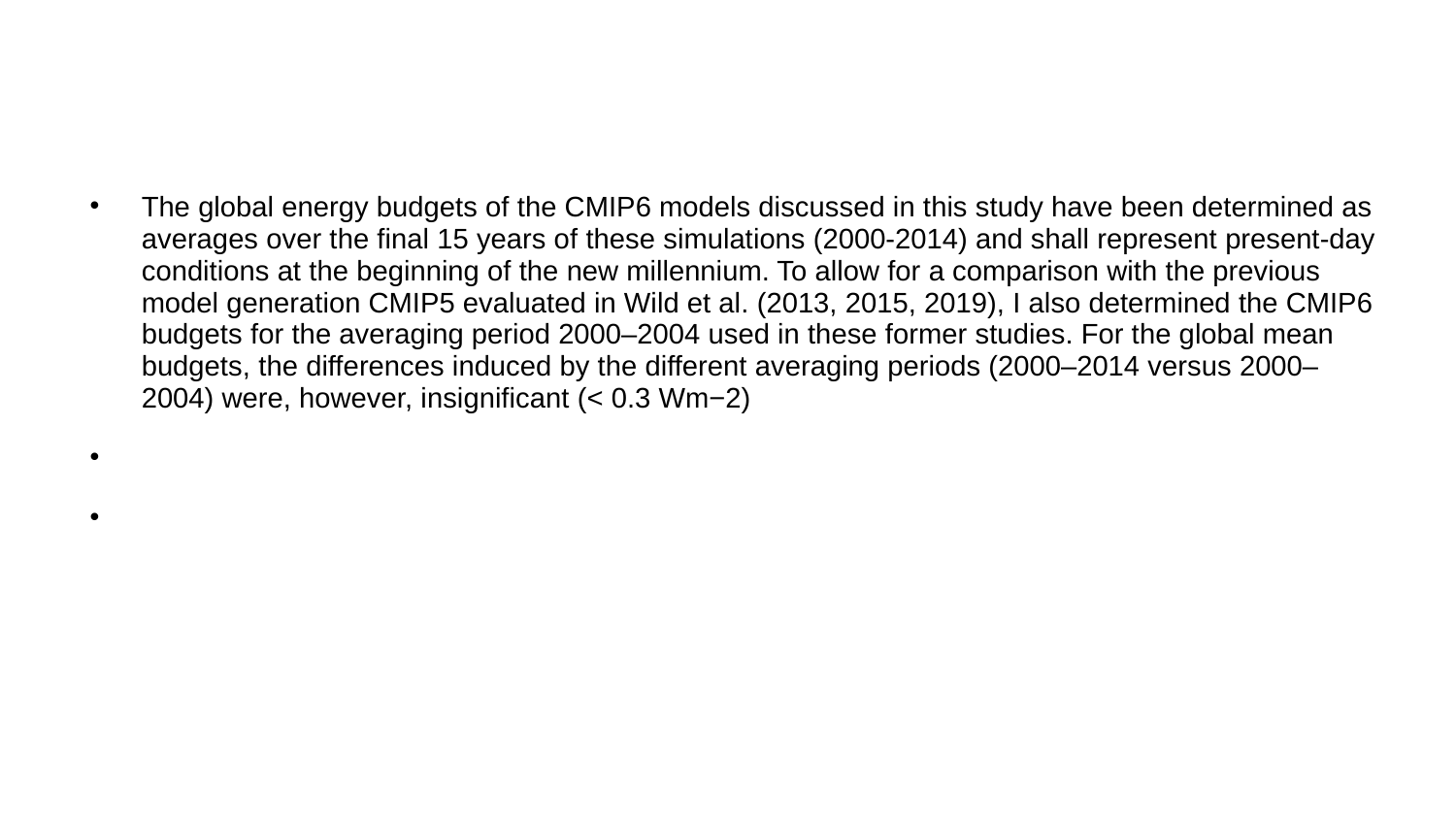

The global energy budgets of the CMIP6 models discussed in this study have been determined as averages over the final 15 years of these simulations (2000-2014) and shall represent present-day conditions at the beginning of the new millennium. To allow for a comparison with the previous model generation CMIP5 evaluated in Wild et al. (2013, 2015, 2019), I also determined the CMIP6 budgets for the averaging period 2000–2004 used in these former studies. For the global mean budgets, the differences induced by the different averaging periods (2000–2014 versus 2000–2004) were, however, insignificant (< 0.3 Wm−2)